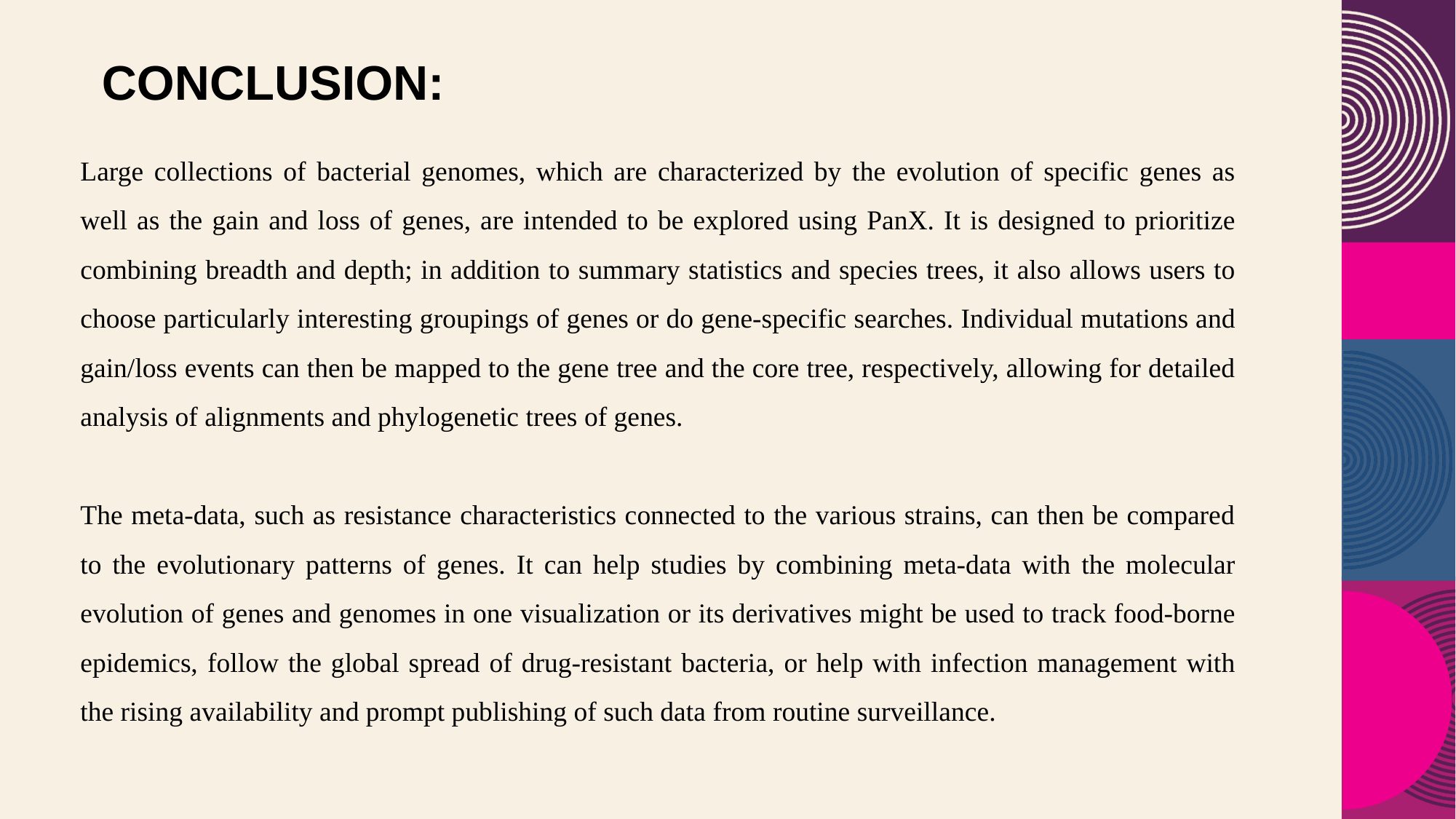

CONCLUSION:
Large collections of bacterial genomes, which are characterized by the evolution of specific genes as well as the gain and loss of genes, are intended to be explored using PanX. It is designed to prioritize combining breadth and depth; in addition to summary statistics and species trees, it also allows users to choose particularly interesting groupings of genes or do gene-specific searches. Individual mutations and gain/loss events can then be mapped to the gene tree and the core tree, respectively, allowing for detailed analysis of alignments and phylogenetic trees of genes.

The meta-data, such as resistance characteristics connected to the various strains, can then be compared to the evolutionary patterns of genes. It can help studies by combining meta-data with the molecular evolution of genes and genomes in one visualization or its derivatives might be used to track food-borne epidemics, follow the global spread of drug-resistant bacteria, or help with infection management with the rising availability and prompt publishing of such data from routine surveillance.